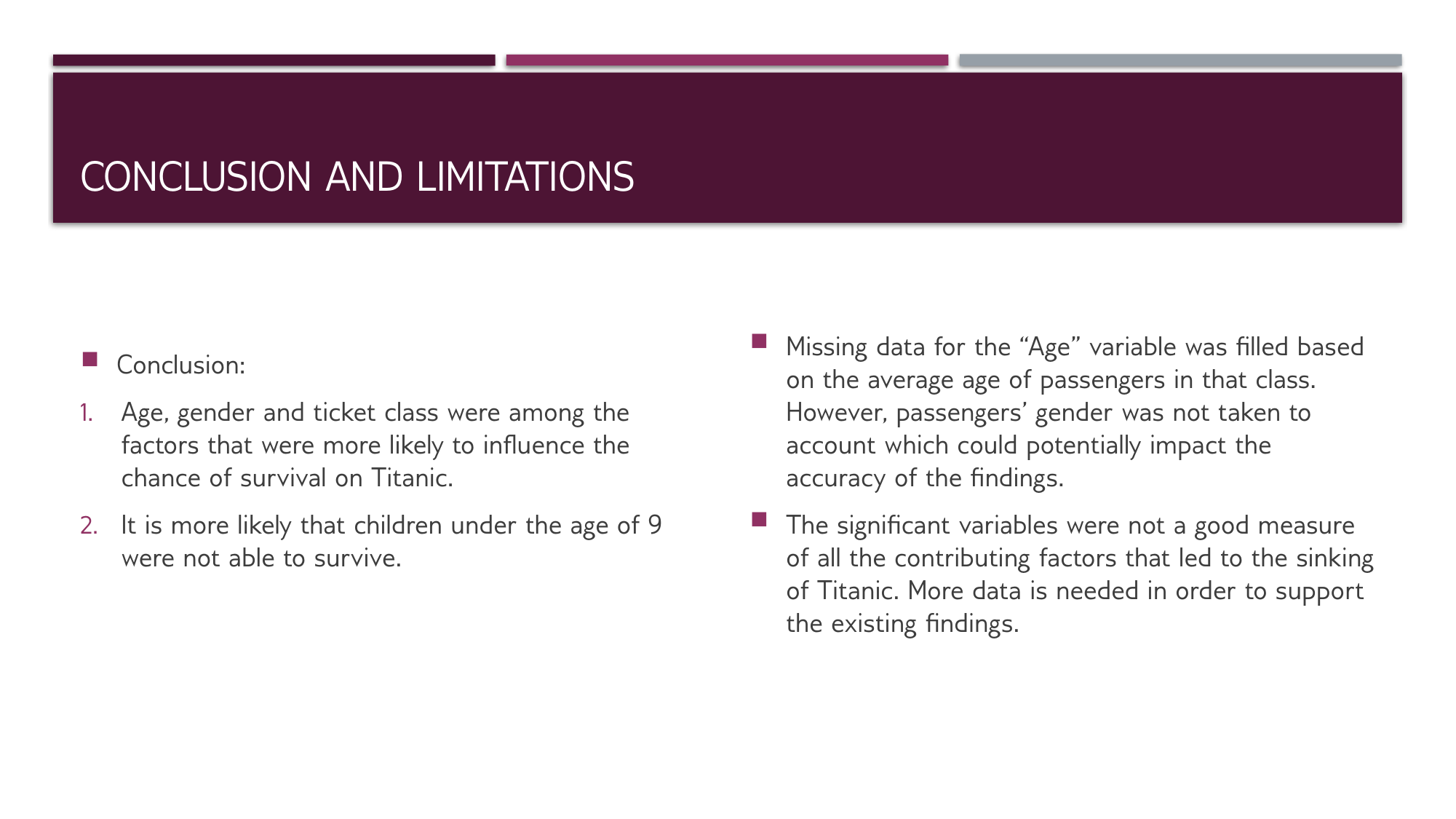

# Conclusion and limitations
Conclusion:
Age, gender and ticket class were among the factors that were more likely to influence the chance of survival on Titanic.
It is more likely that children under the age of 9 were not able to survive.

Missing data for the “Age” variable was filled based on the average age of passengers in that class. However, passengers’ gender was not taken to account which could potentially impact the accuracy of the findings.
The significant variables were not a good measure of all the contributing factors that led to the sinking of Titanic. More data is needed in order to support the existing findings.